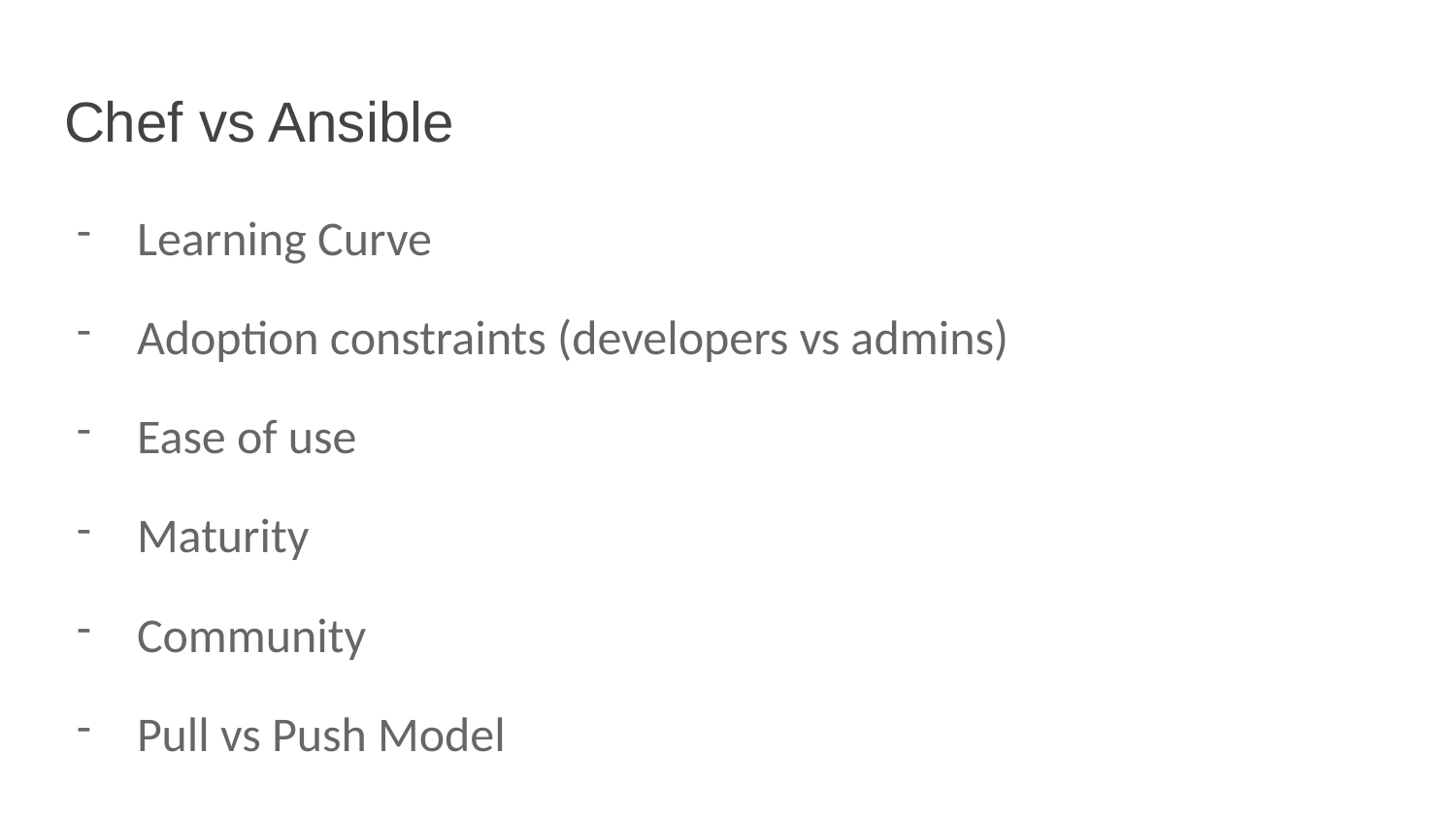

# Chef vs Ansible

Learning Curve
Adoption constraints (developers vs admins)
Ease of use
Maturity
Community
Pull vs Push Model